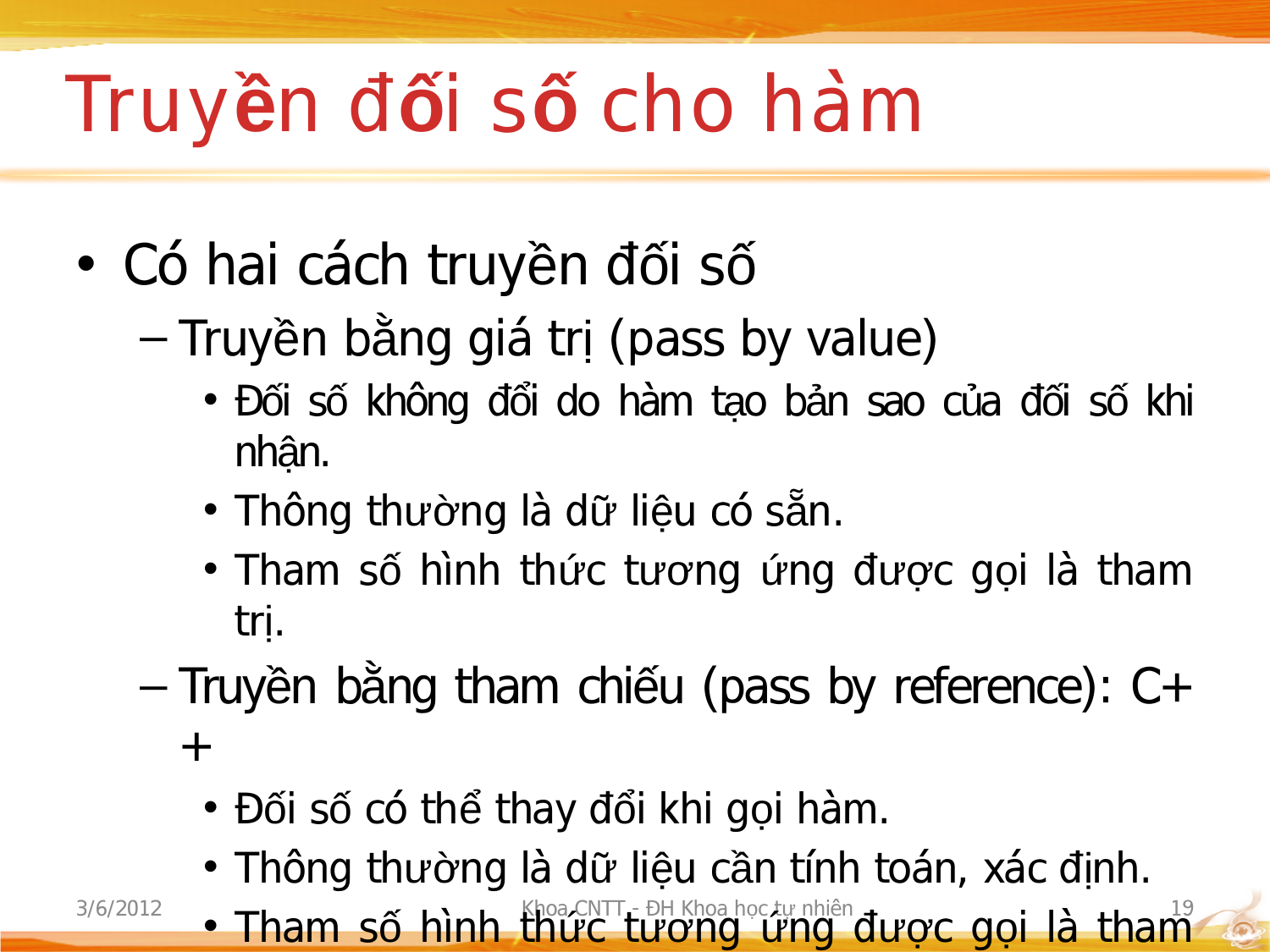

# Truyền đối số cho hàm
Có hai cách truyền đối số
Truyền bằng giá trị (pass by value)
Đối số không đổi do hàm tạo bản sao của đối số khi nhận.
Thông thường là dữ liệu có sẵn.
Tham số hình thức tương ứng được gọi là tham trị.
Truyền bằng tham chiếu (pass by reference): C++
Đối số có thể thay đổi khi gọi hàm.
Thông thường là dữ liệu cần tính toán, xác định.
Tham số hình thức tương ứng được gọi là tham chiếu hay tham biến.
3/6/2012
Khoa CNTT - ĐH Khoa học tự nhiên
19